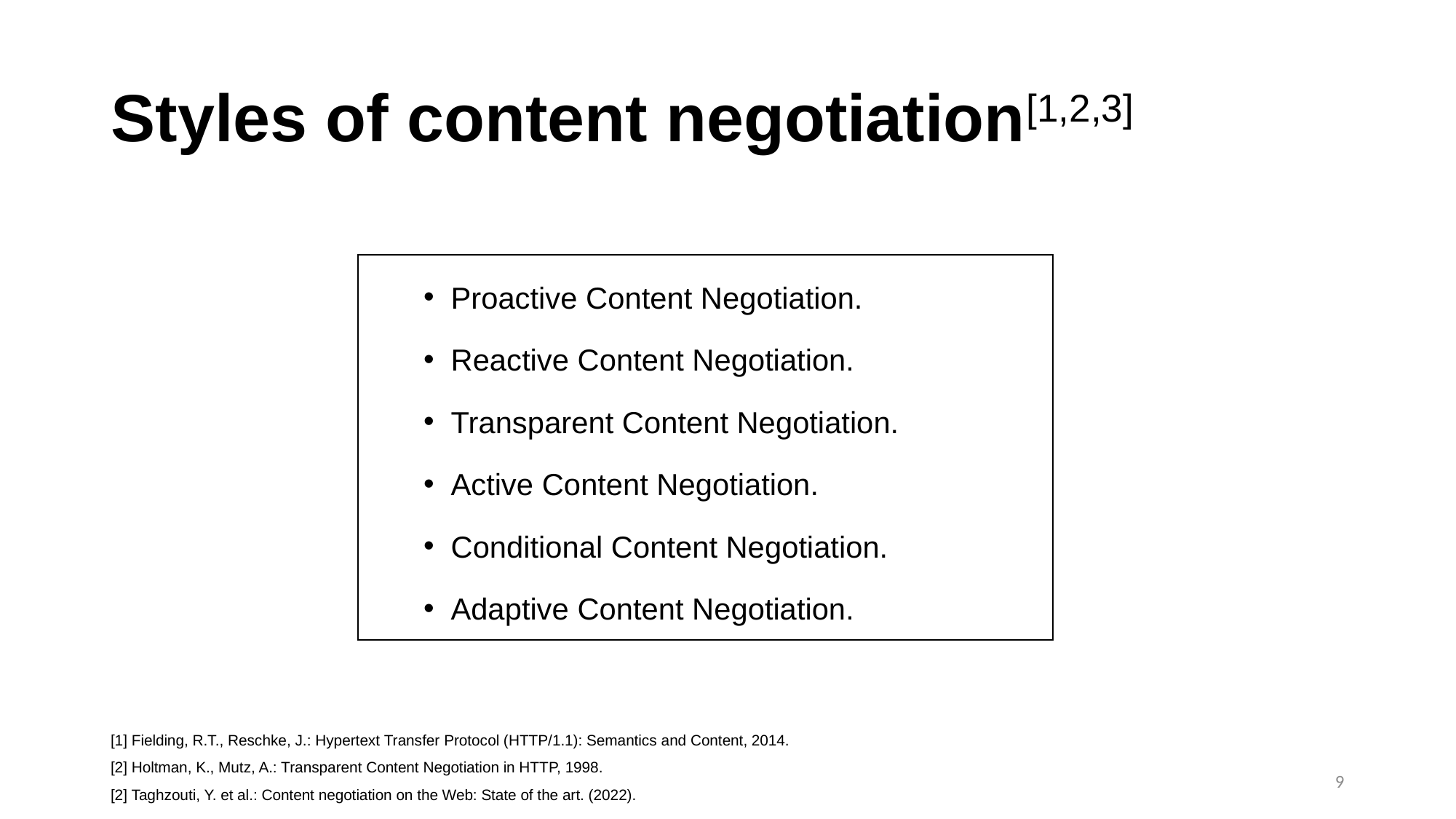

# Styles of content negotiation[1,2,3]
Proactive Content Negotiation.
Reactive Content Negotiation.
Transparent Content Negotiation.
Active Content Negotiation.
Conditional Content Negotiation.
Adaptive Content Negotiation.
[1] Fielding, R.T., Reschke, J.: Hypertext Transfer Protocol (HTTP/1.1): Semantics and Content, 2014.
[2] Holtman, K., Mutz, A.: Transparent Content Negotiation in HTTP, 1998.
[2] Taghzouti, Y. et al.: Content negotiation on the Web: State of the art. (2022).
9